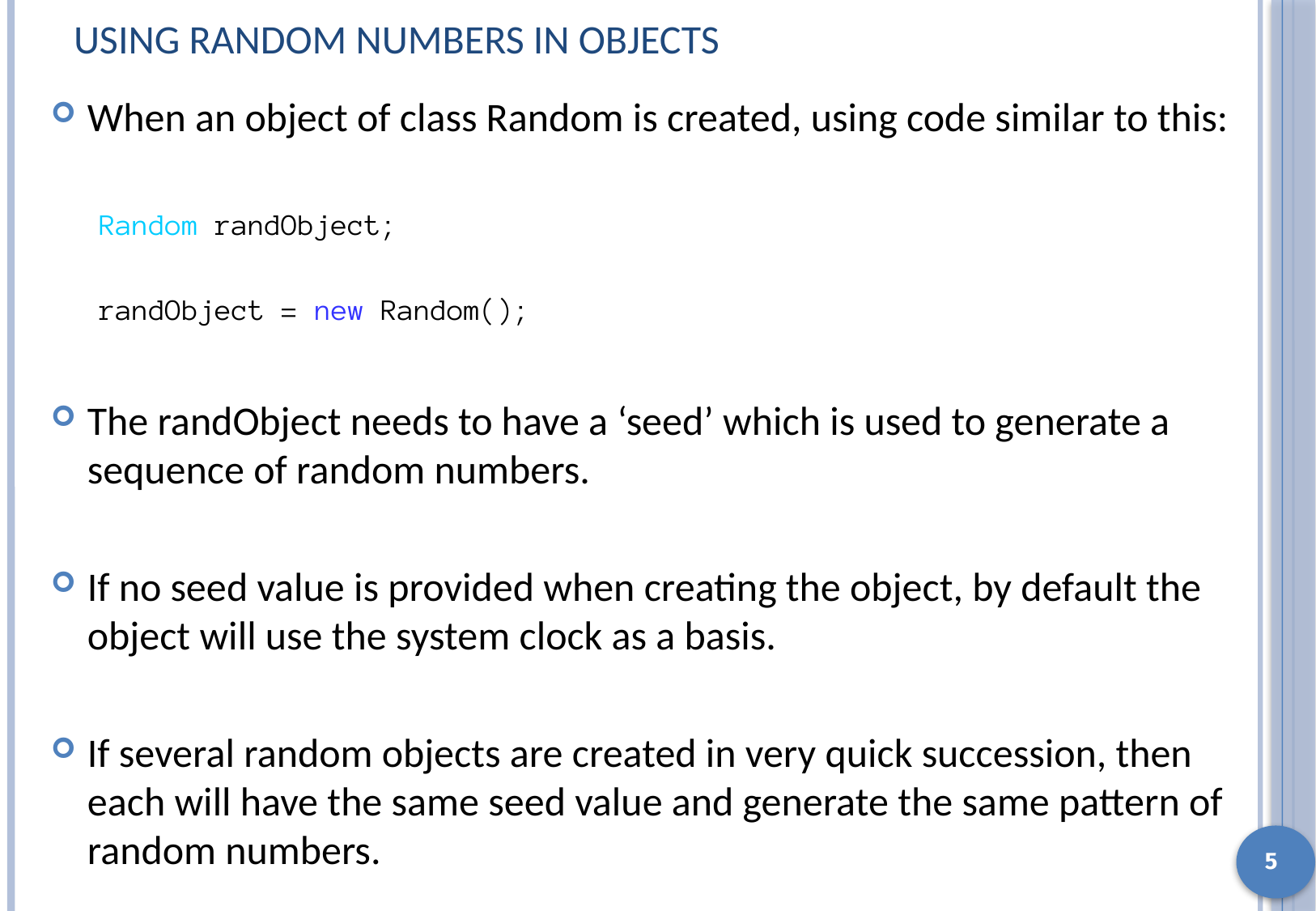

# Using Random Numbers in Objects
When an object of class Random is created, using code similar to this:

Random randObject;

randObject = new Random();

The randObject needs to have a ‘seed’ which is used to generate a sequence of random numbers.

If no seed value is provided when creating the object, by default the object will use the system clock as a basis.

If several random objects are created in very quick succession, then each will have the same seed value and generate the same pattern of random numbers.

5